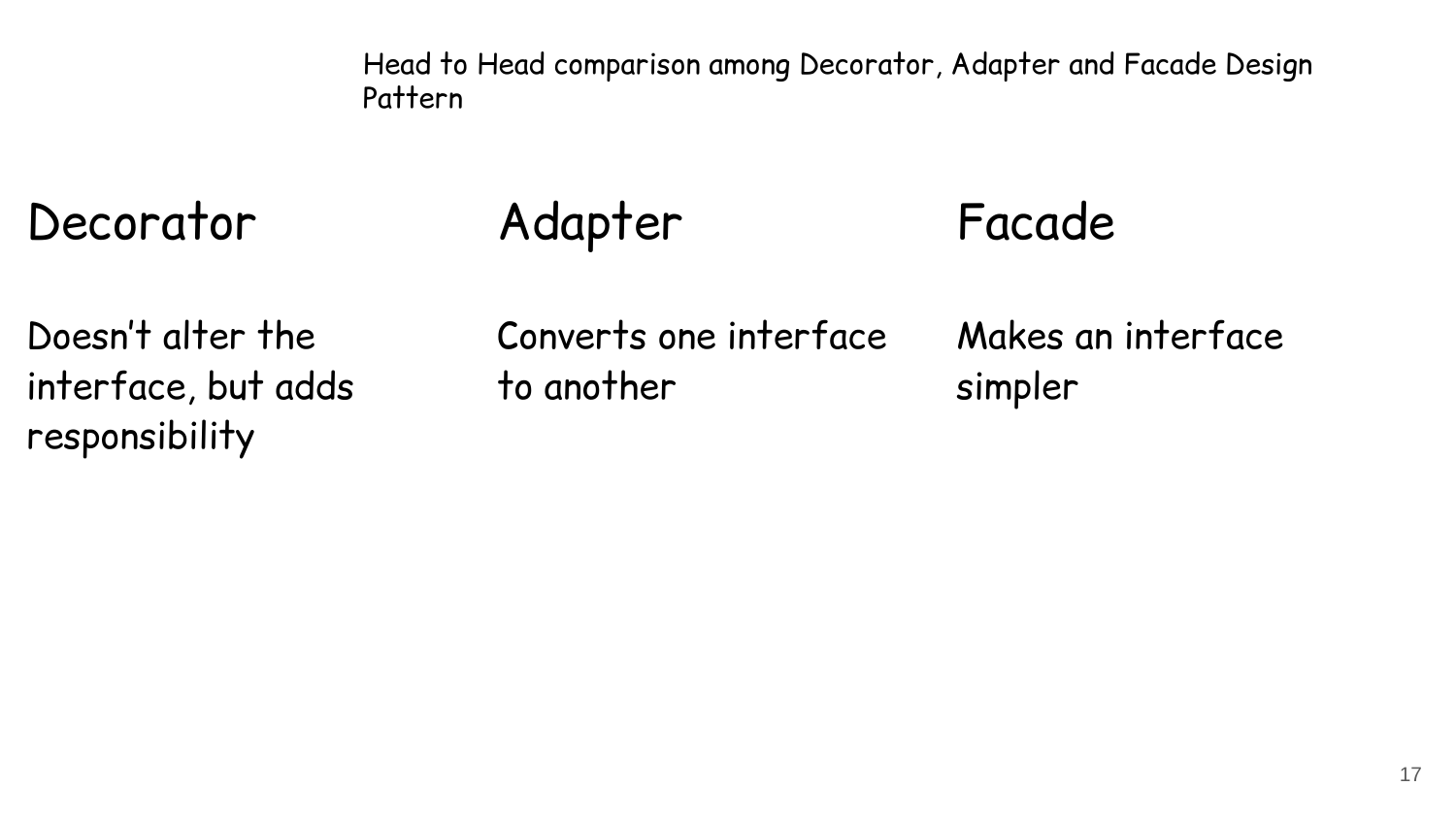

Head to Head comparison among Decorator, Adapter and Facade Design Pattern
# Decorator
Adapter
Facade
Doesn’t alter the interface, but adds responsibility
Converts one interface to another
Makes an interface simpler
17